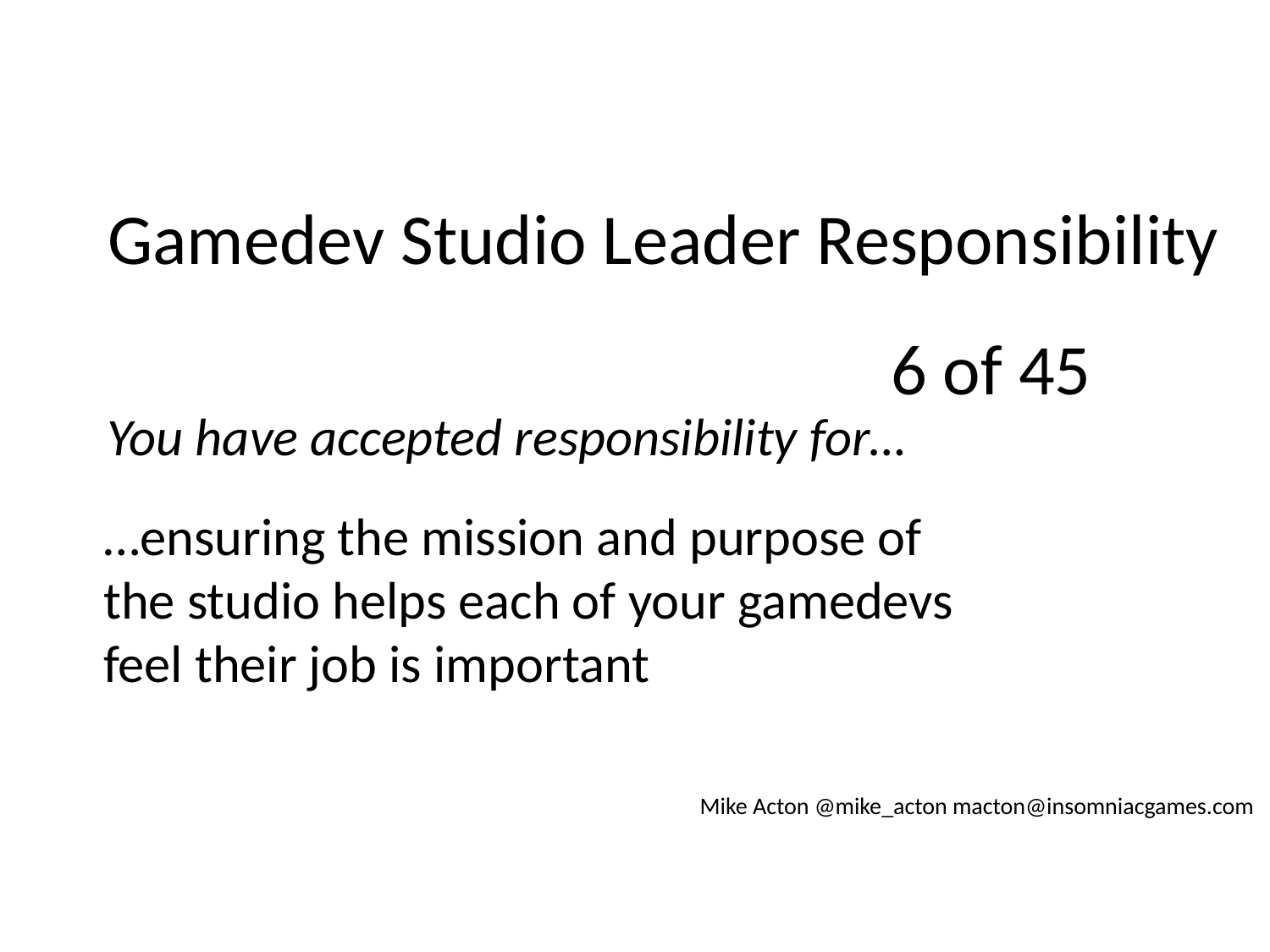

Gamedev Studio Leader Responsibility
6 of 45
You have accepted responsibility for…
…ensuring the mission and purpose of the studio helps each of your gamedevs feel their job is important
Mike Acton @mike_acton macton@insomniacgames.com